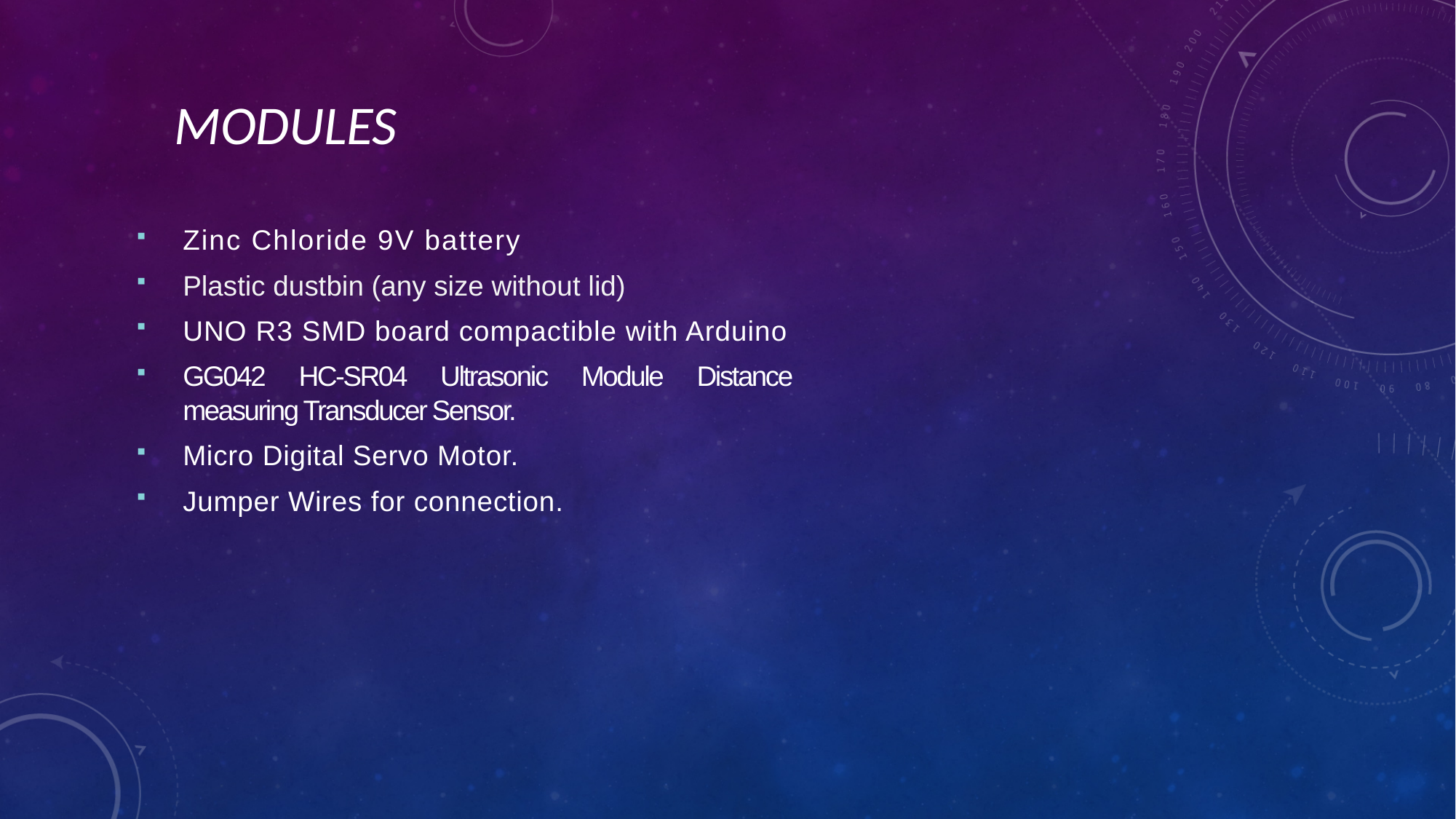

# MODULES
Zinc Chloride 9V battery
Plastic dustbin (any size without lid)
UNO R3 SMD board compactible with Arduino
GG042 HC-SR04 Ultrasonic Module Distance measuring Transducer Sensor.
Micro Digital Servo Motor.
Jumper Wires for connection.